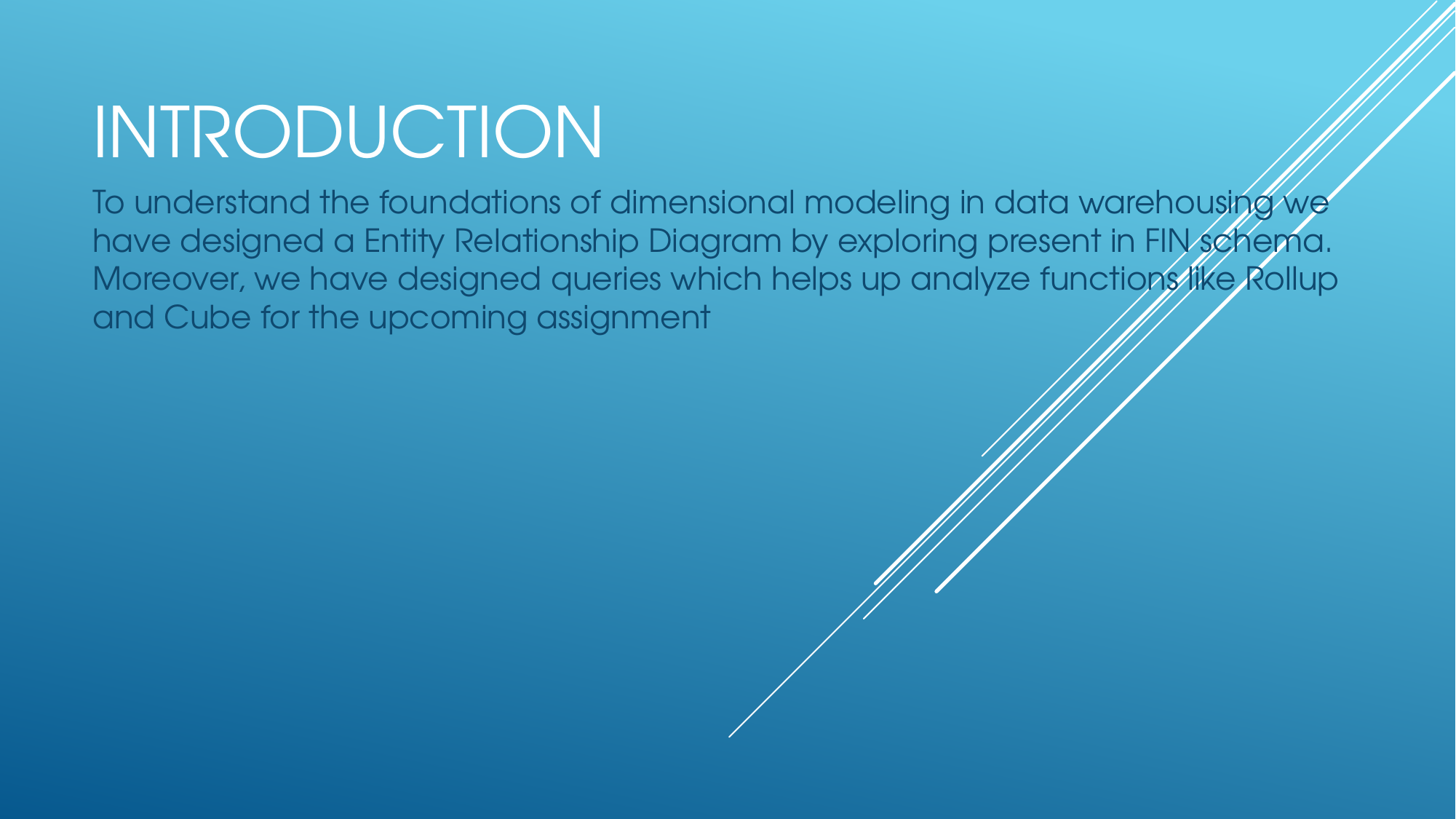

# Introduction
To understand the foundations of dimensional modeling in data warehousing we have designed a Entity Relationship Diagram by exploring present in FIN schema. Moreover, we have designed queries which helps up analyze functions like Rollup and Cube for the upcoming assignment